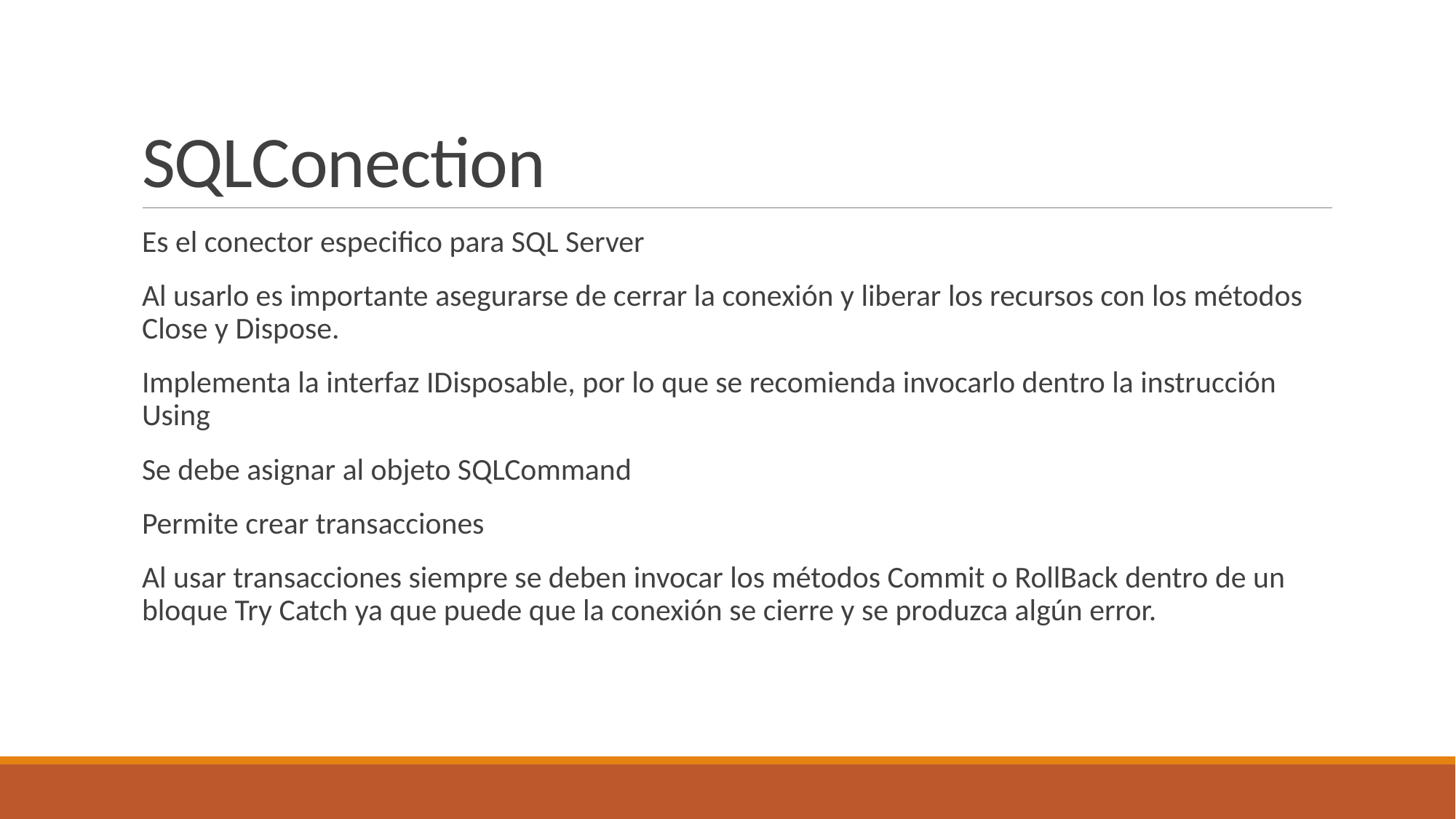

# SQLConection
Es el conector especifico para SQL Server
Al usarlo es importante asegurarse de cerrar la conexión y liberar los recursos con los métodos Close y Dispose.
Implementa la interfaz IDisposable, por lo que se recomienda invocarlo dentro la instrucción Using
Se debe asignar al objeto SQLCommand
Permite crear transacciones
Al usar transacciones siempre se deben invocar los métodos Commit o RollBack dentro de un bloque Try Catch ya que puede que la conexión se cierre y se produzca algún error.